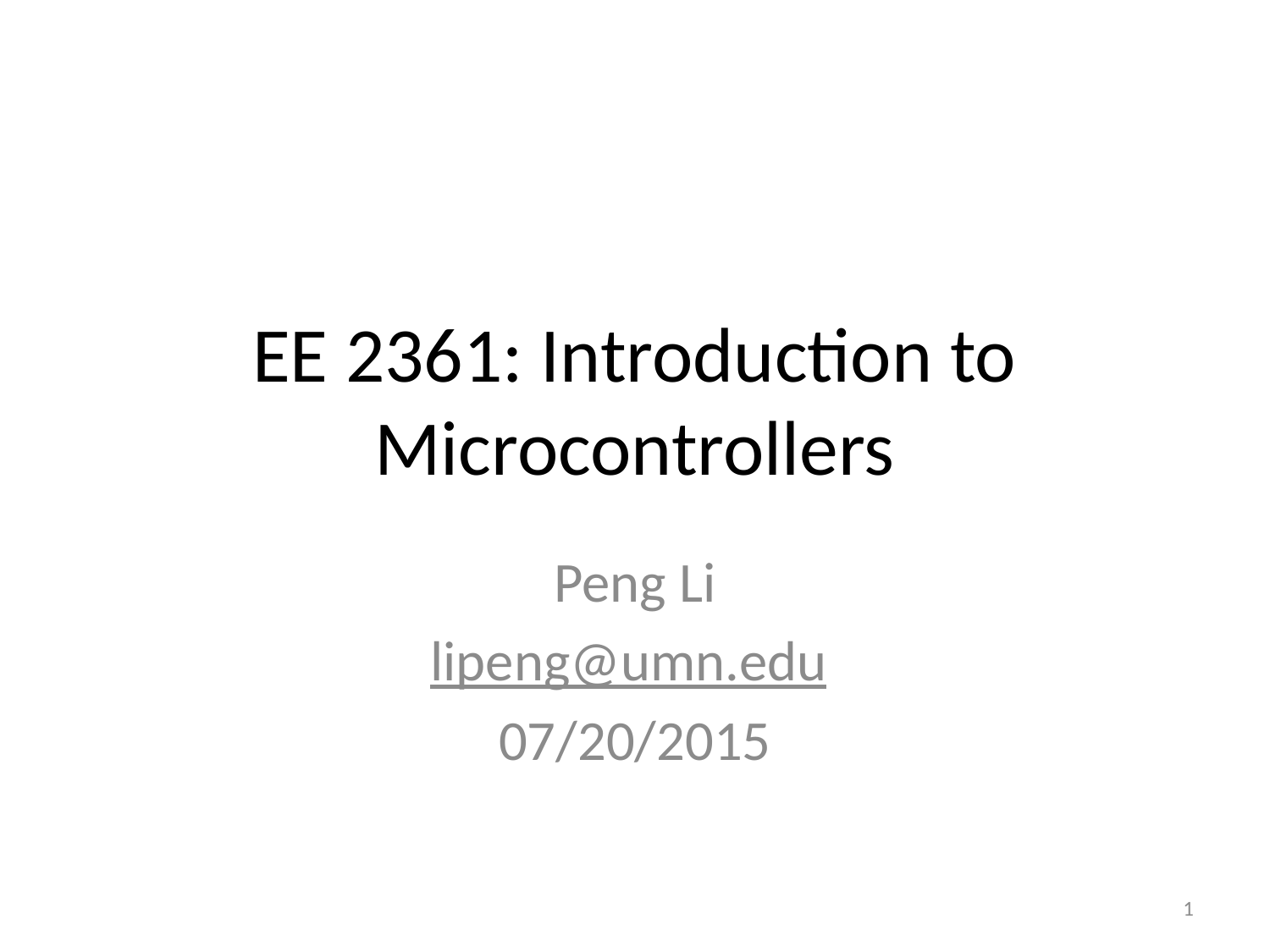

# EE 2361: Introduction to Microcontrollers
Peng Li
lipeng@umn.edu
07/20/2015
1